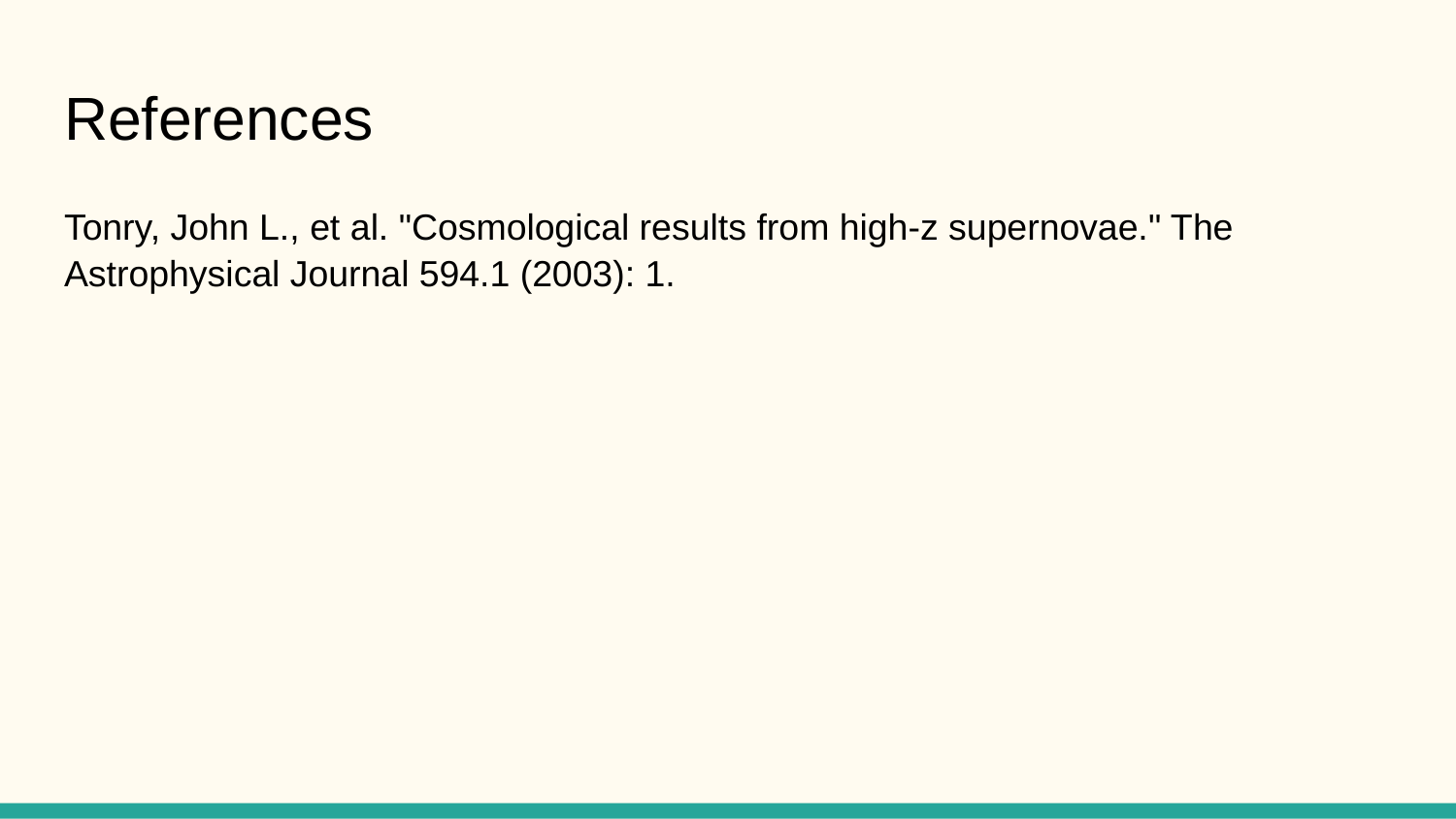

# References
Tonry, John L., et al. "Cosmological results from high-z supernovae." The Astrophysical Journal 594.1 (2003): 1.